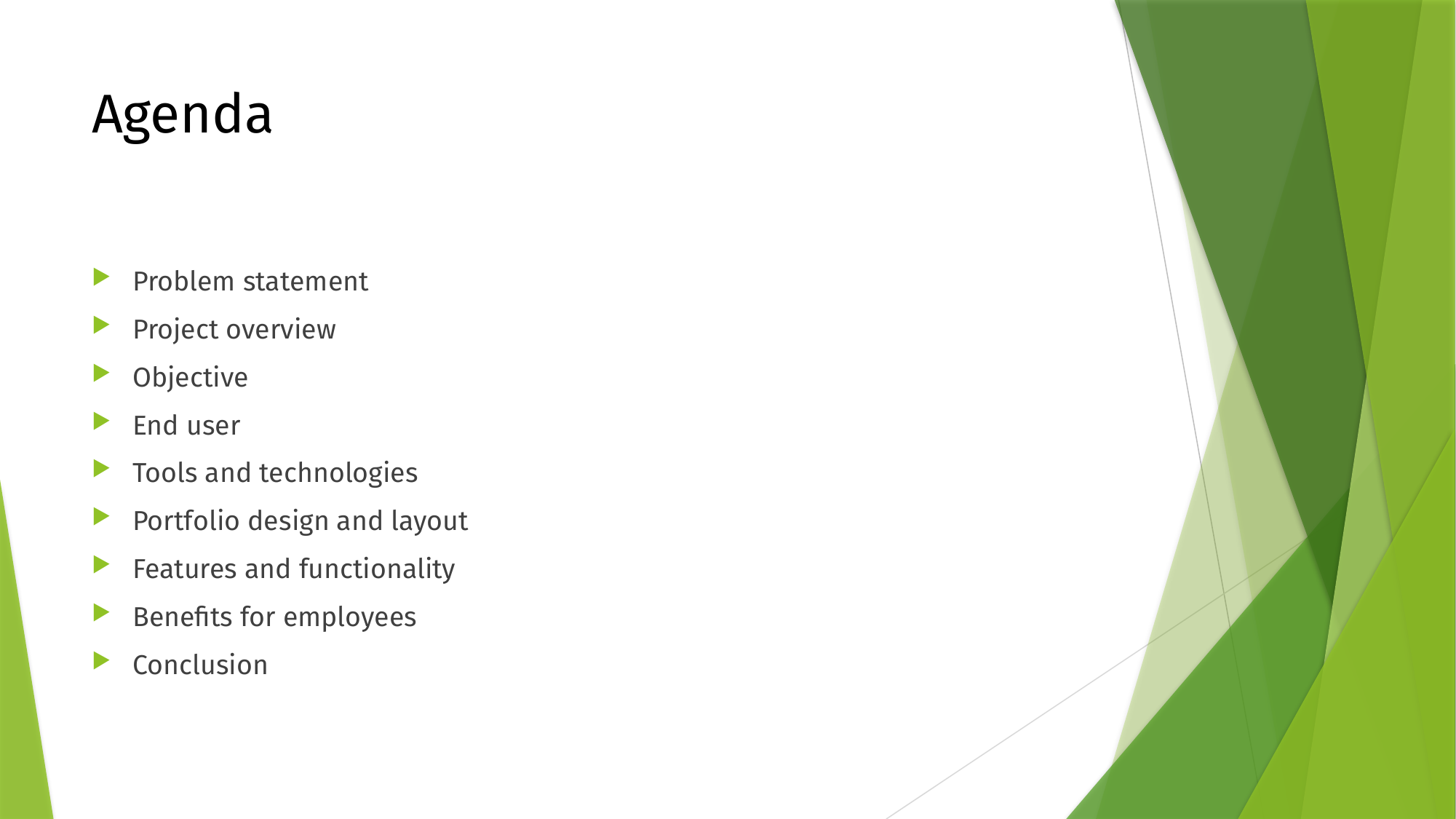

# Agenda
Problem statement
Project overview
Objective
End user
Tools and technologies
Portfolio design and layout
Features and functionality
Benefits for employees
Conclusion